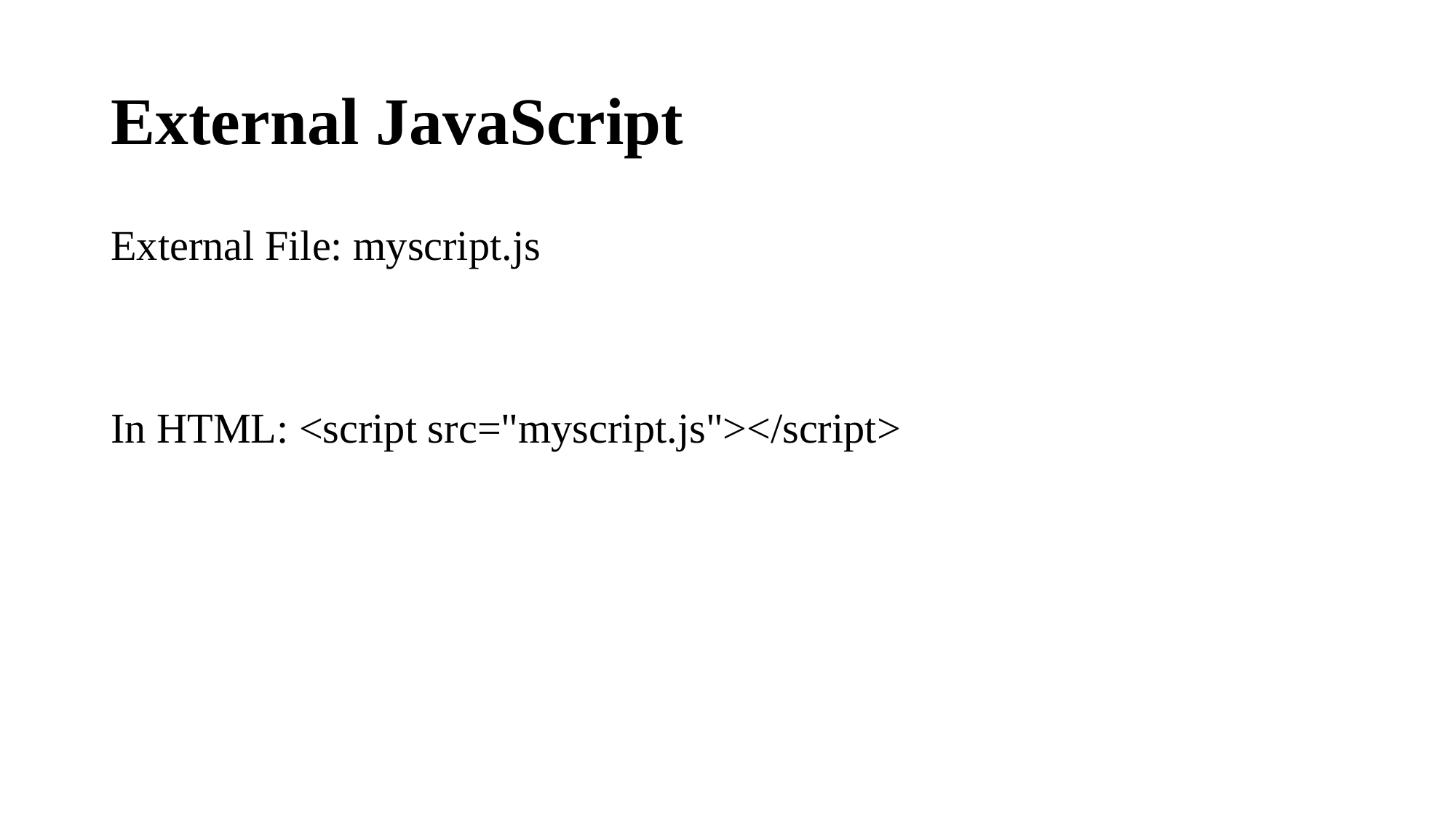

# External JavaScript
External File: myscript.js

In HTML: <script src="myscript.js"></script>